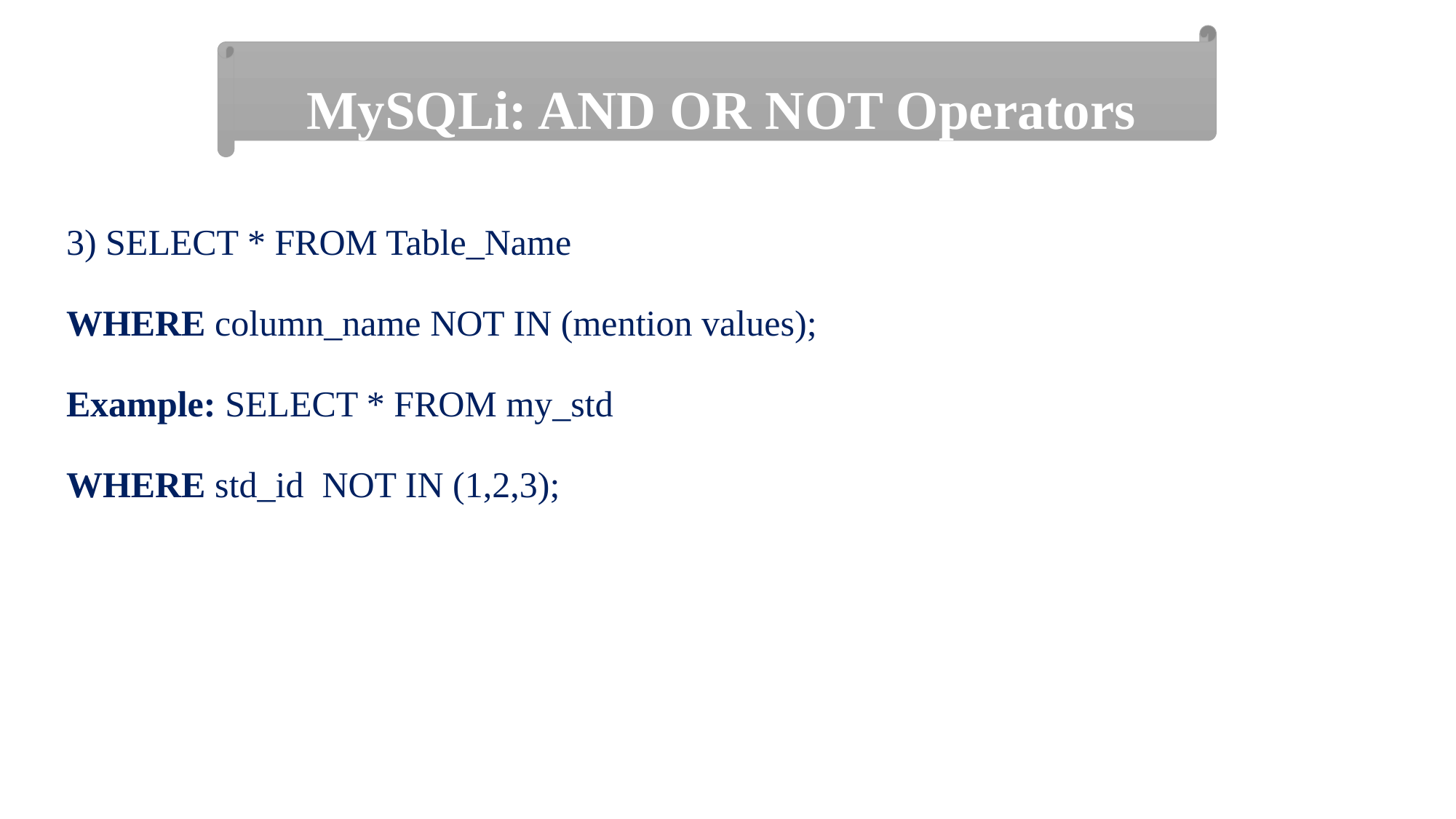

MySQLi: AND OR NOT Operators
3) SELECT * FROM Table_Name
WHERE column_name NOT IN (mention values);
Example: SELECT * FROM my_std
WHERE std_id  NOT IN (1,2,3);